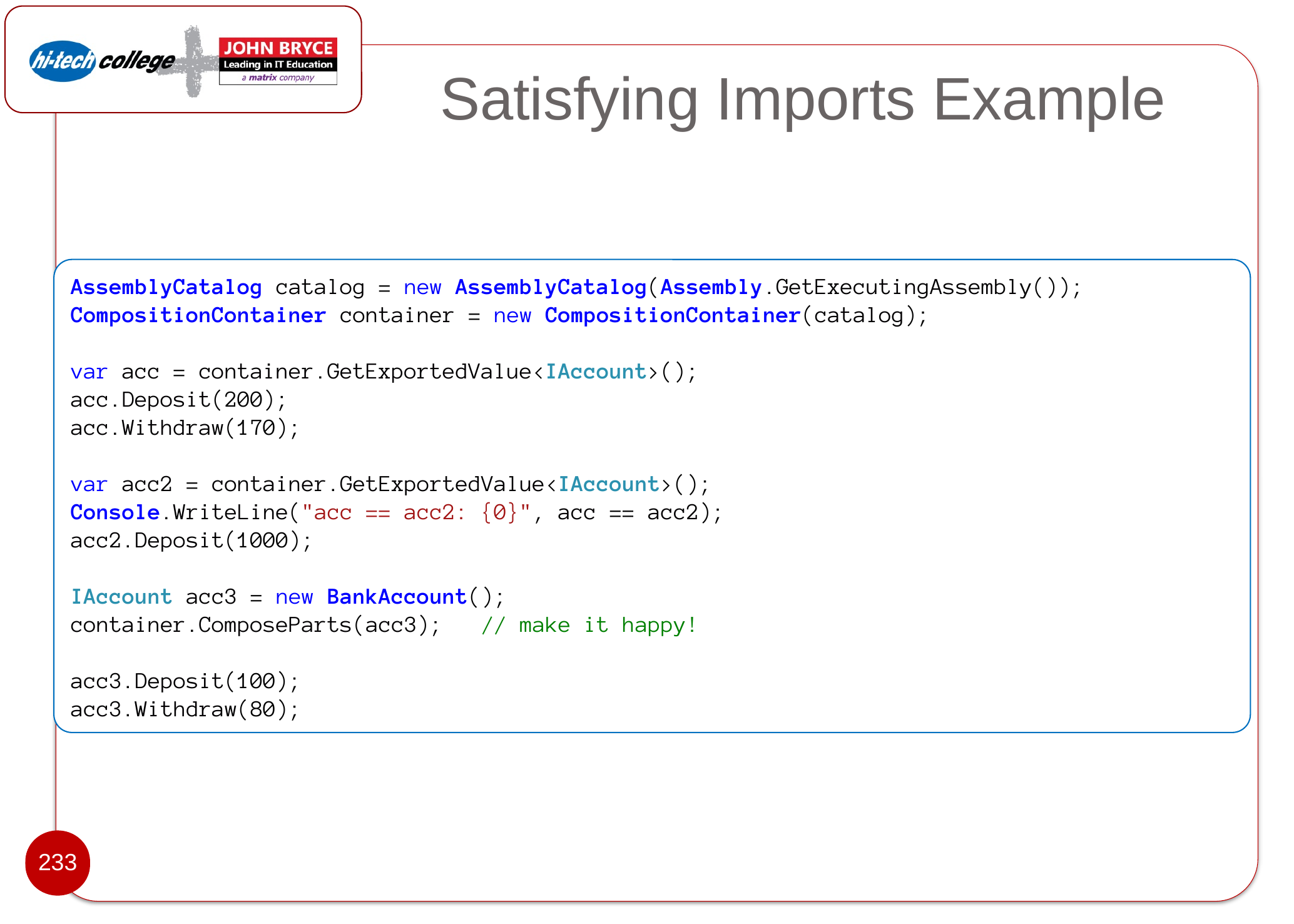

# Satisfying Imports Example
AssemblyCatalog catalog = new AssemblyCatalog(Assembly.GetExecutingAssembly());
CompositionContainer container = new CompositionContainer(catalog);

var acc = container.GetExportedValue<IAccount>();
acc.Deposit(200);
acc.Withdraw(170);

var acc2 = container.GetExportedValue<IAccount>();
Console.WriteLine("acc == acc2: {0}", acc == acc2);
acc2.Deposit(1000);

IAccount acc3 = new BankAccount();
container.ComposeParts(acc3);   // make it happy!

acc3.Deposit(100);
acc3.Withdraw(80);
233